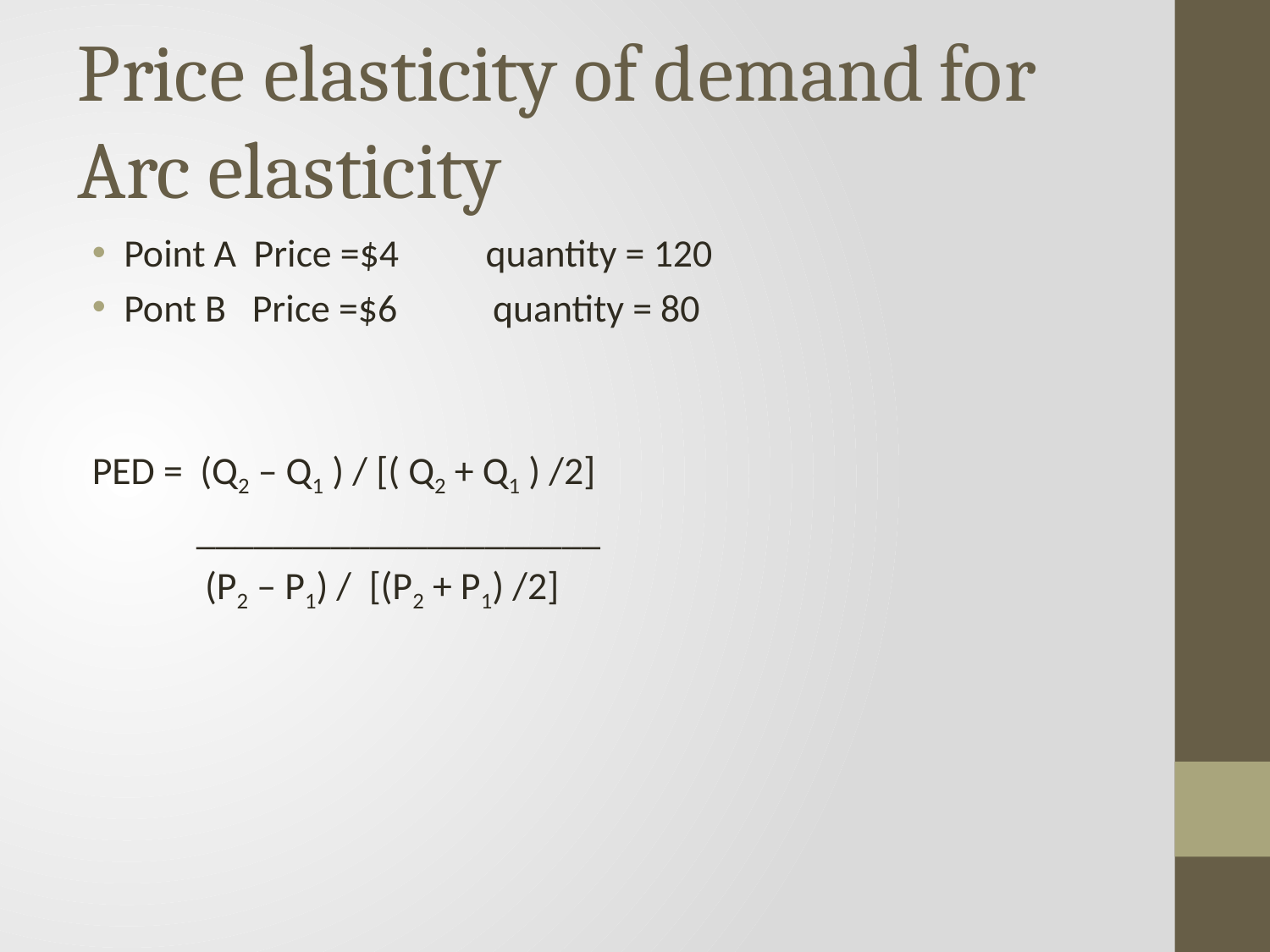

# Price elasticity of demand for Arc elasticity
Point A  Price =$4          quantity = 120
Pont B   Price =$6           quantity = 80

PED =  (Q2 – Q1 ) / [( Q2 + Q1 ) /2]
            _____________________
             (P2 – P1) /  [(P2 + P1) /2]